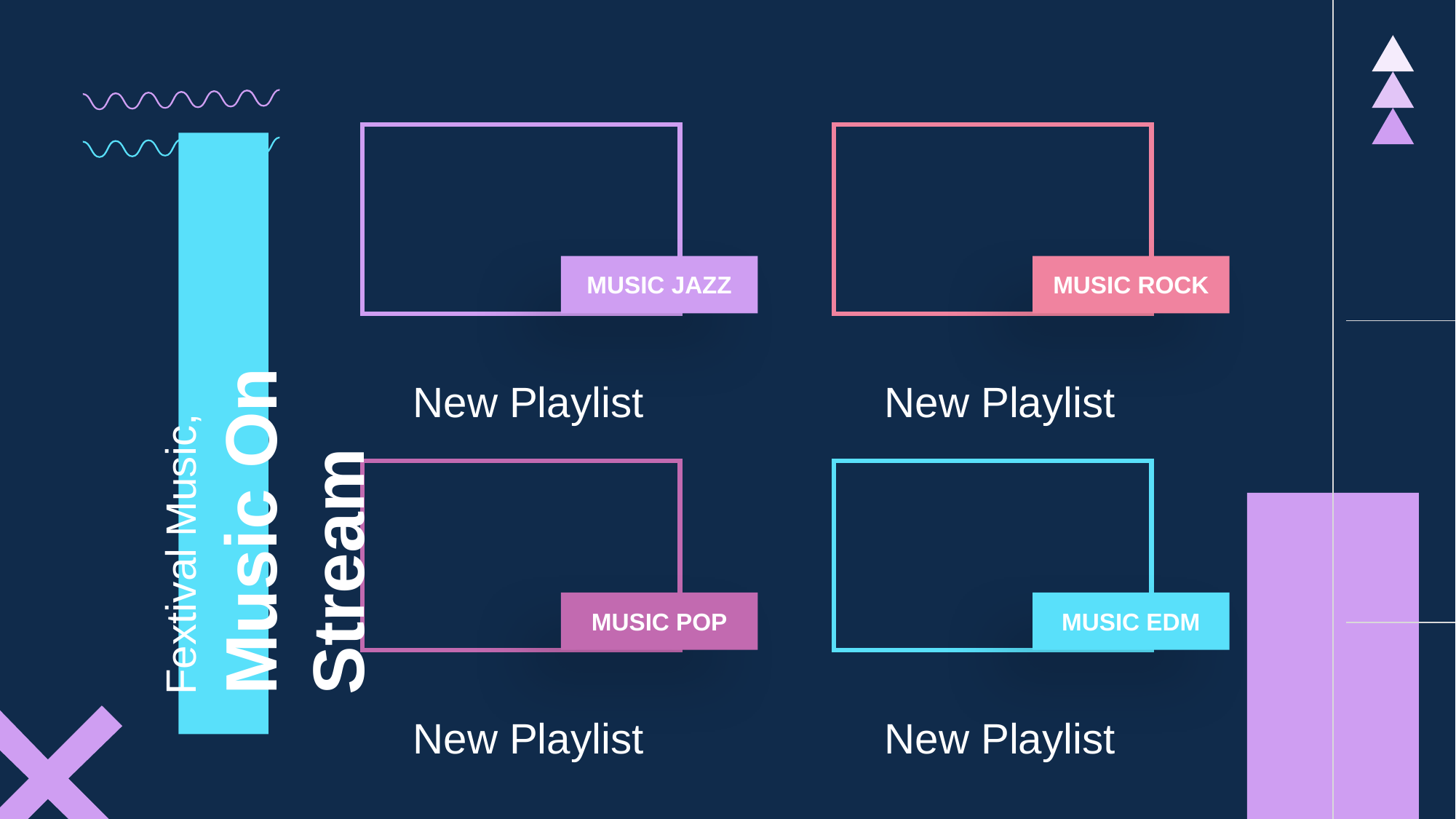

MUSIC JAZZ

MUSIC ROCK
Fextival Music,
Music On Stream
New Playlist
New Playlist

MUSIC POP

MUSIC EDM
New Playlist
New Playlist